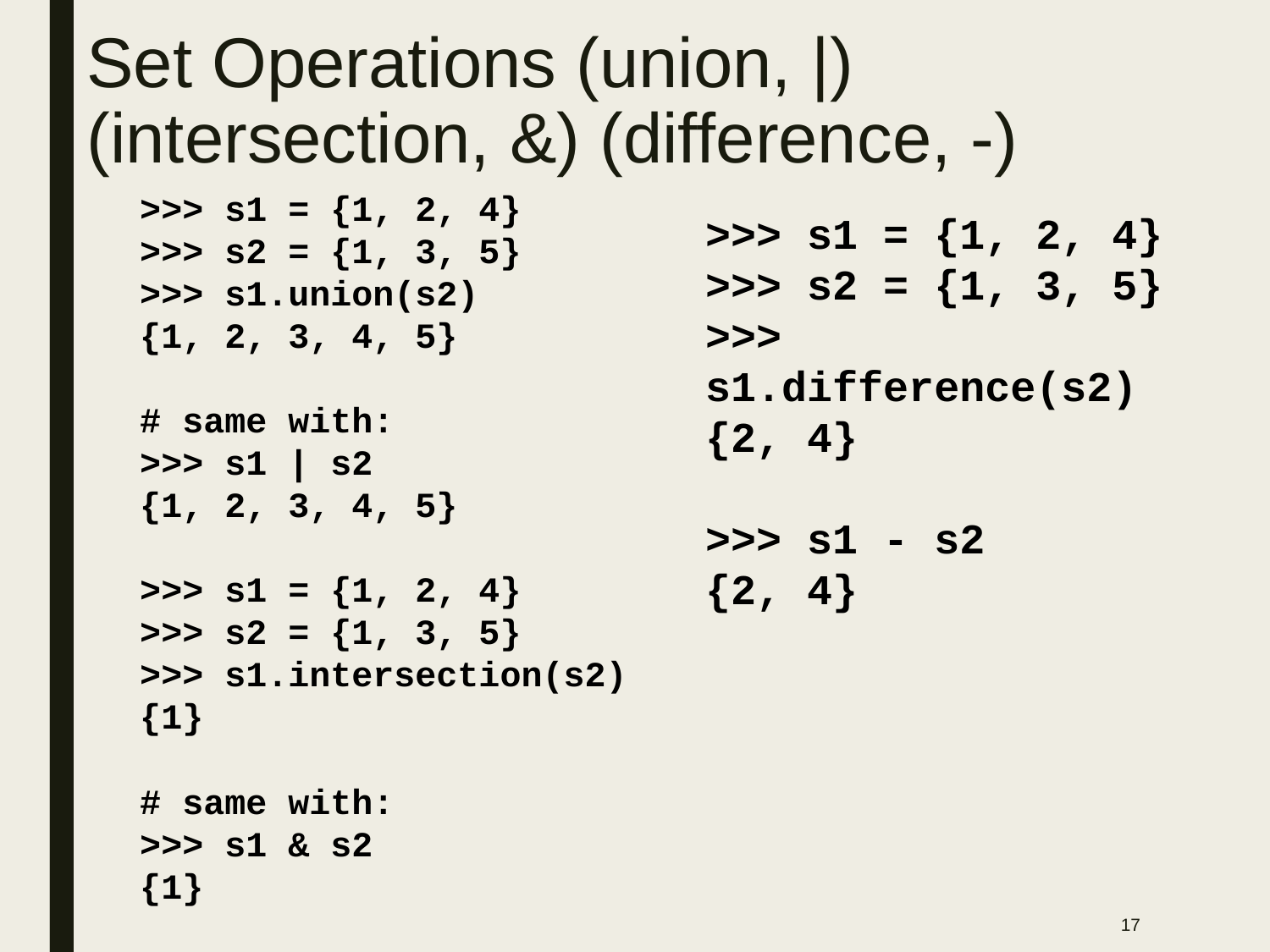

# Set Operations (union, |) (intersection, &) (difference, -)
>>> s1 = {1, 2, 4}
>>> s2 = {1, 3, 5}
>>> s1.union(s2)
{1, 2, 3, 4, 5}

# same with:
>>> s1 | s2
{1, 2, 3, 4, 5}

>>> s1 = {1, 2, 4}
>>> s2 = {1, 3, 5}
>>> s1.intersection(s2)
{1}

# same with:
>>> s1 & s2
{1}

>>> s1 = {1, 2, 4}
>>> s2 = {1, 3, 5}
>>> s1.difference(s2)
{2, 4}

>>> s1 - s2
{2, 4}

17